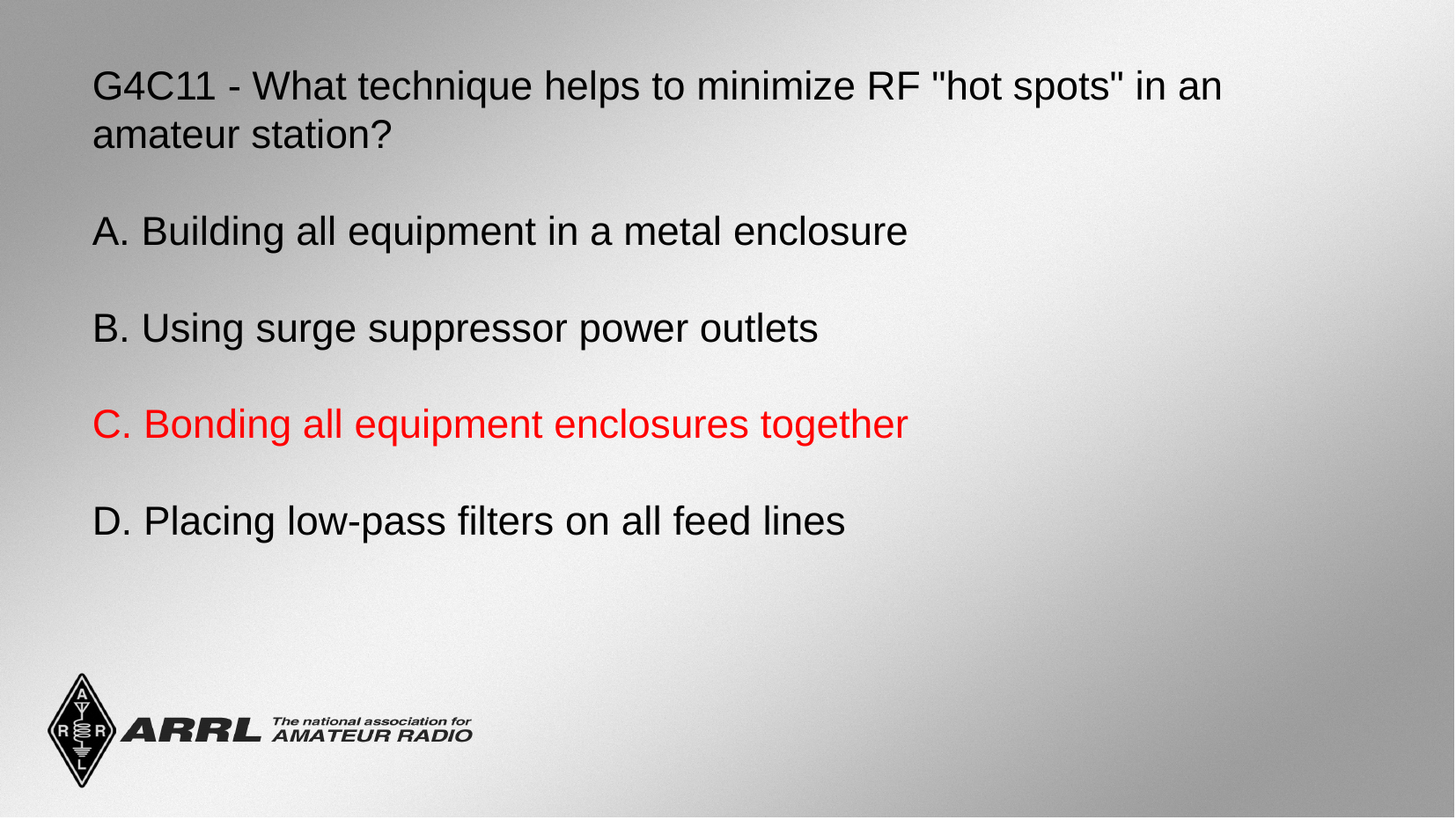

G4C11 - What technique helps to minimize RF "hot spots" in an amateur station?

A. Building all equipment in a metal enclosure

B. Using surge suppressor power outlets

C. Bonding all equipment enclosures together

D. Placing low-pass filters on all feed lines